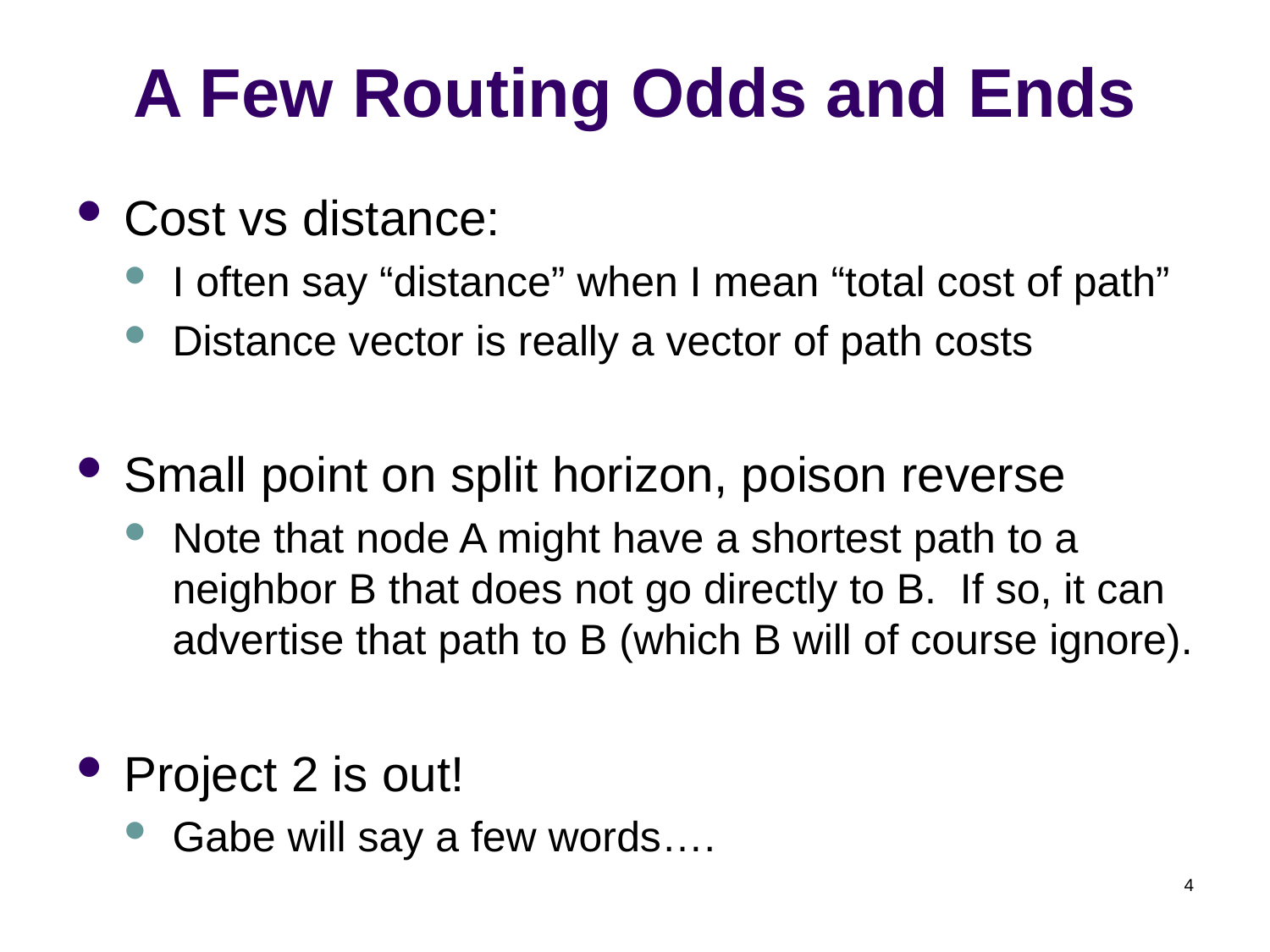

# A Few Routing Odds and Ends
Cost vs distance:
I often say “distance” when I mean “total cost of path”
Distance vector is really a vector of path costs

Small point on split horizon, poison reverse
Note that node A might have a shortest path to a neighbor B that does not go directly to B.  If so, it can advertise that path to B (which B will of course ignore).

Project 2 is out!
Gabe will say a few words….

4